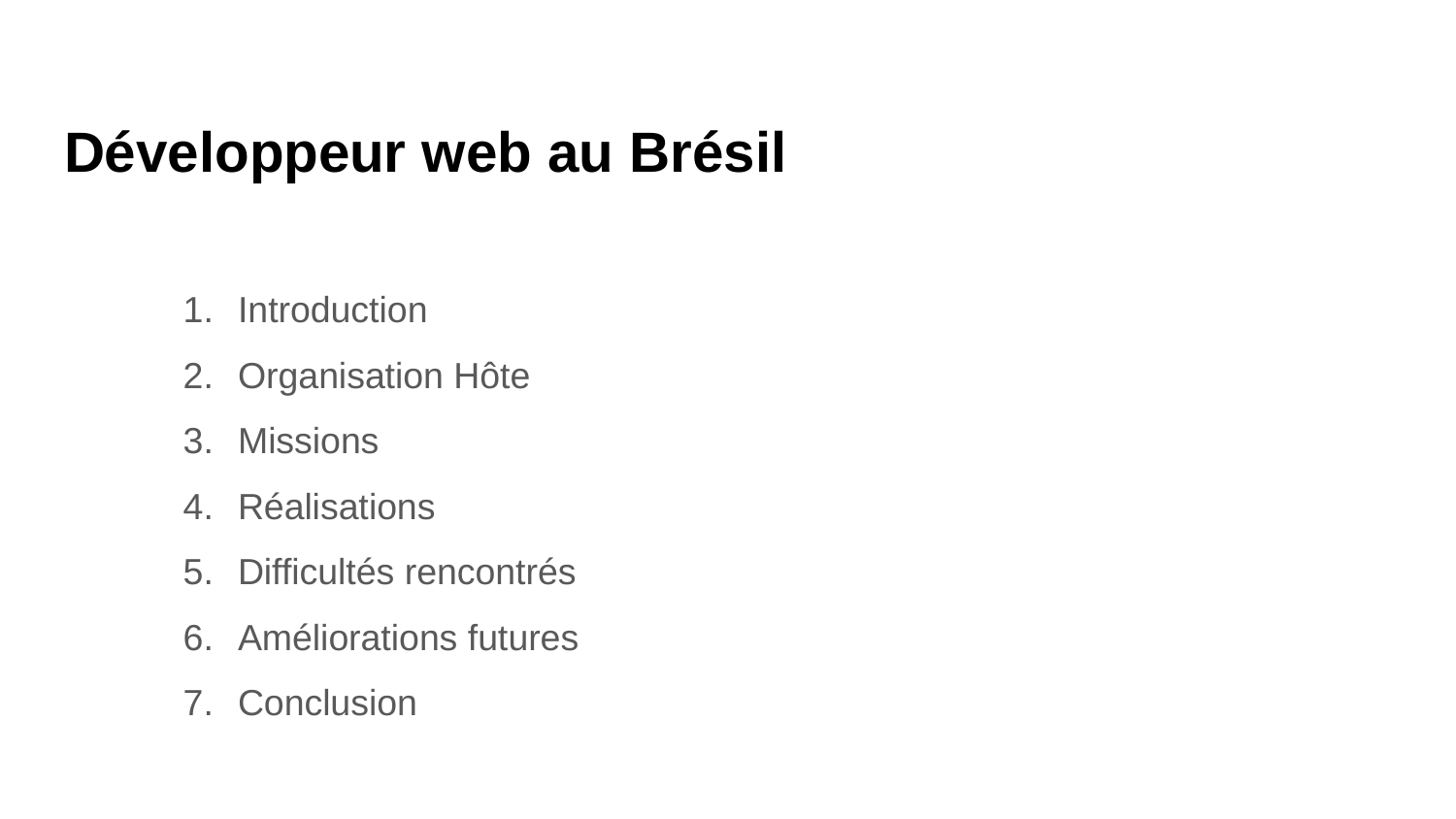

# Développeur web au Brésil
Introduction
Organisation Hôte
Missions
Réalisations
Difficultés rencontrés
Améliorations futures
Conclusion